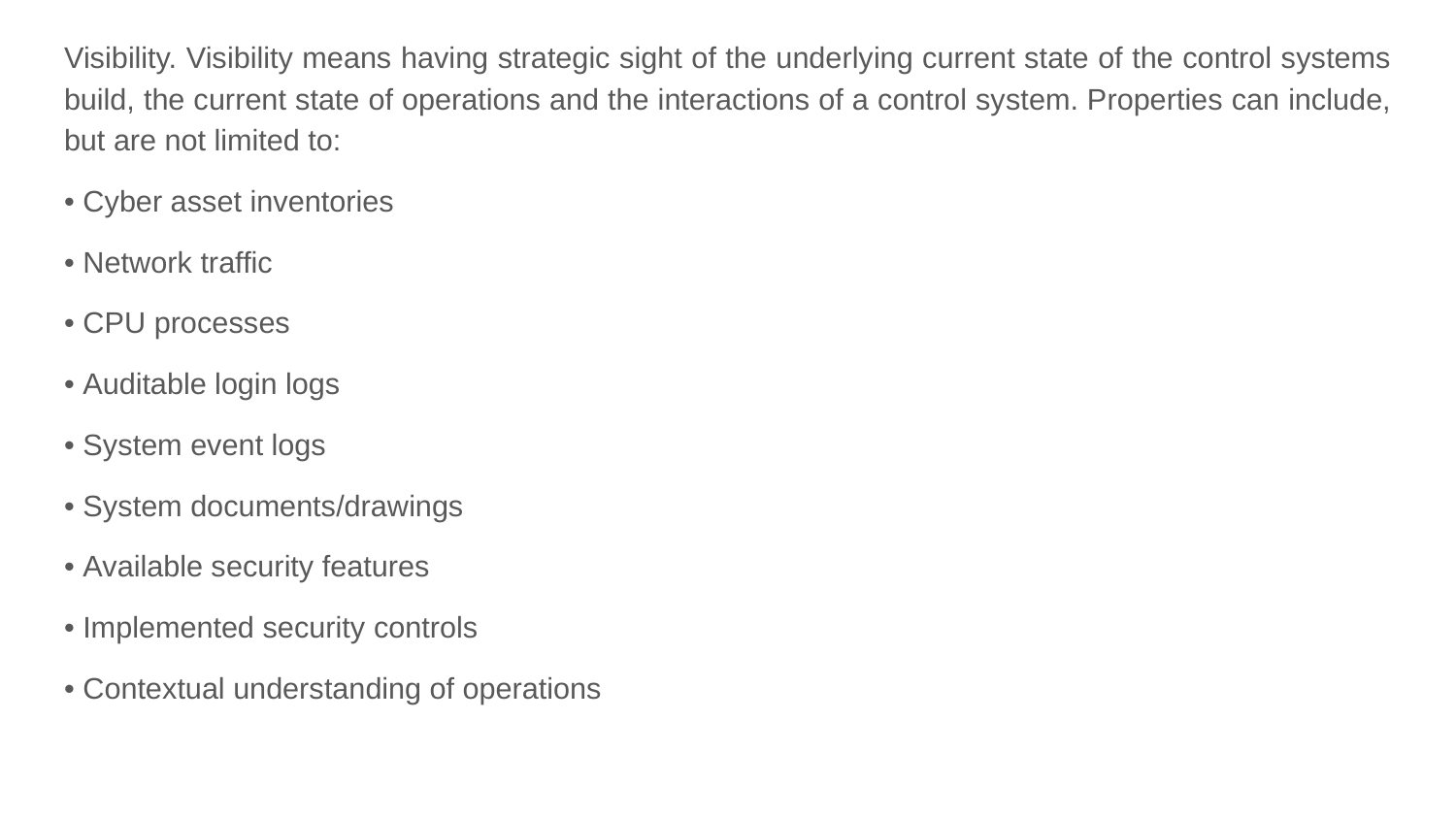

Visibility. Visibility means having strategic sight of the underlying current state of the control systems build, the current state of operations and the interactions of a control system. Properties can include, but are not limited to:
• Cyber asset inventories
• Network traffic
• CPU processes
• Auditable login logs
• System event logs
• System documents/drawings
• Available security features
• Implemented security controls
• Contextual understanding of operations